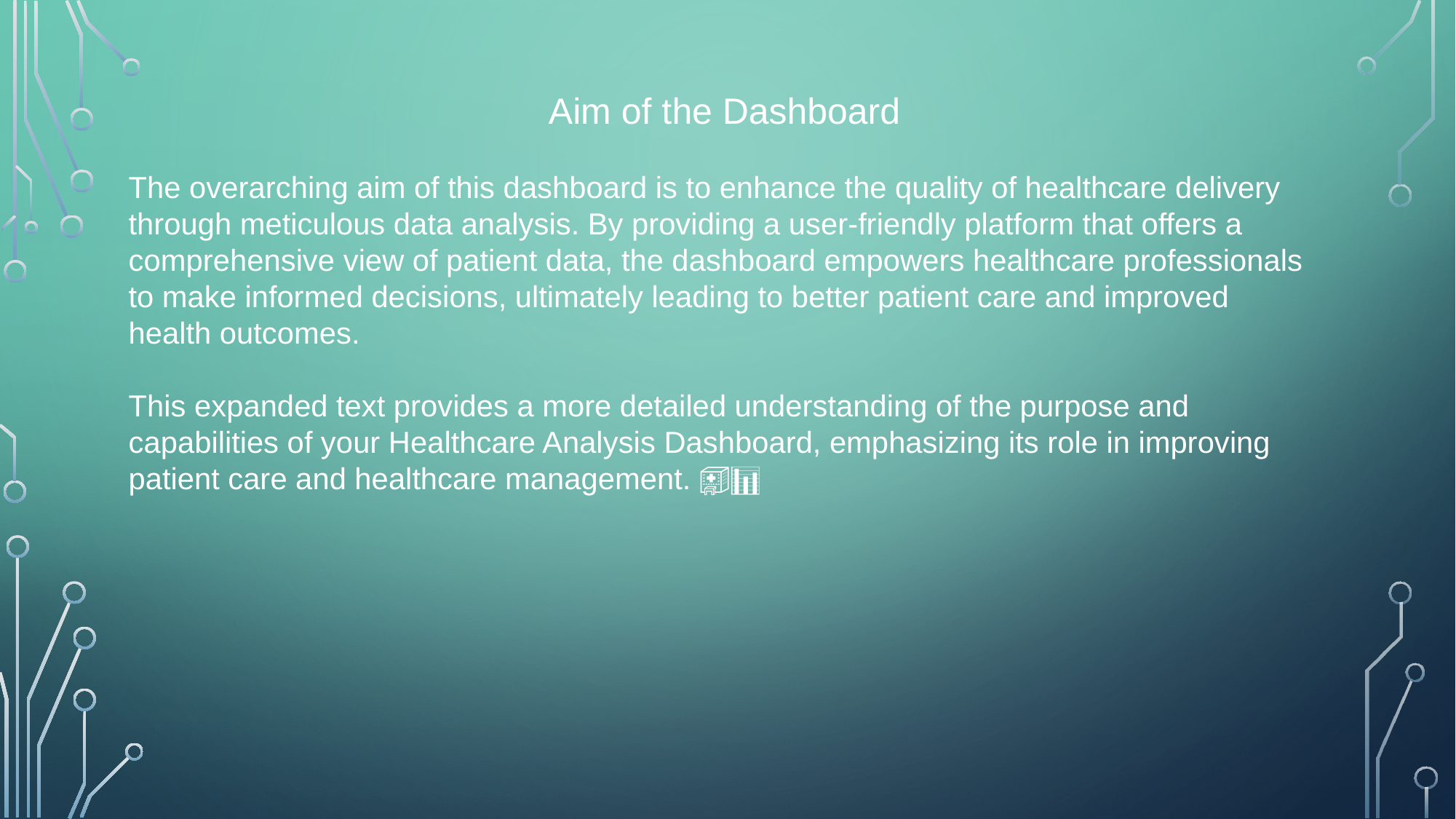

Aim of the Dashboard

The overarching aim of this dashboard is to enhance the quality of healthcare delivery through meticulous data analysis. By providing a user-friendly platform that offers a comprehensive view of patient data, the dashboard empowers healthcare professionals to make informed decisions, ultimately leading to better patient care and improved health outcomes.

This expanded text provides a more detailed understanding of the purpose and capabilities of your Healthcare Analysis Dashboard, emphasizing its role in improving patient care and healthcare management. 🏥📊